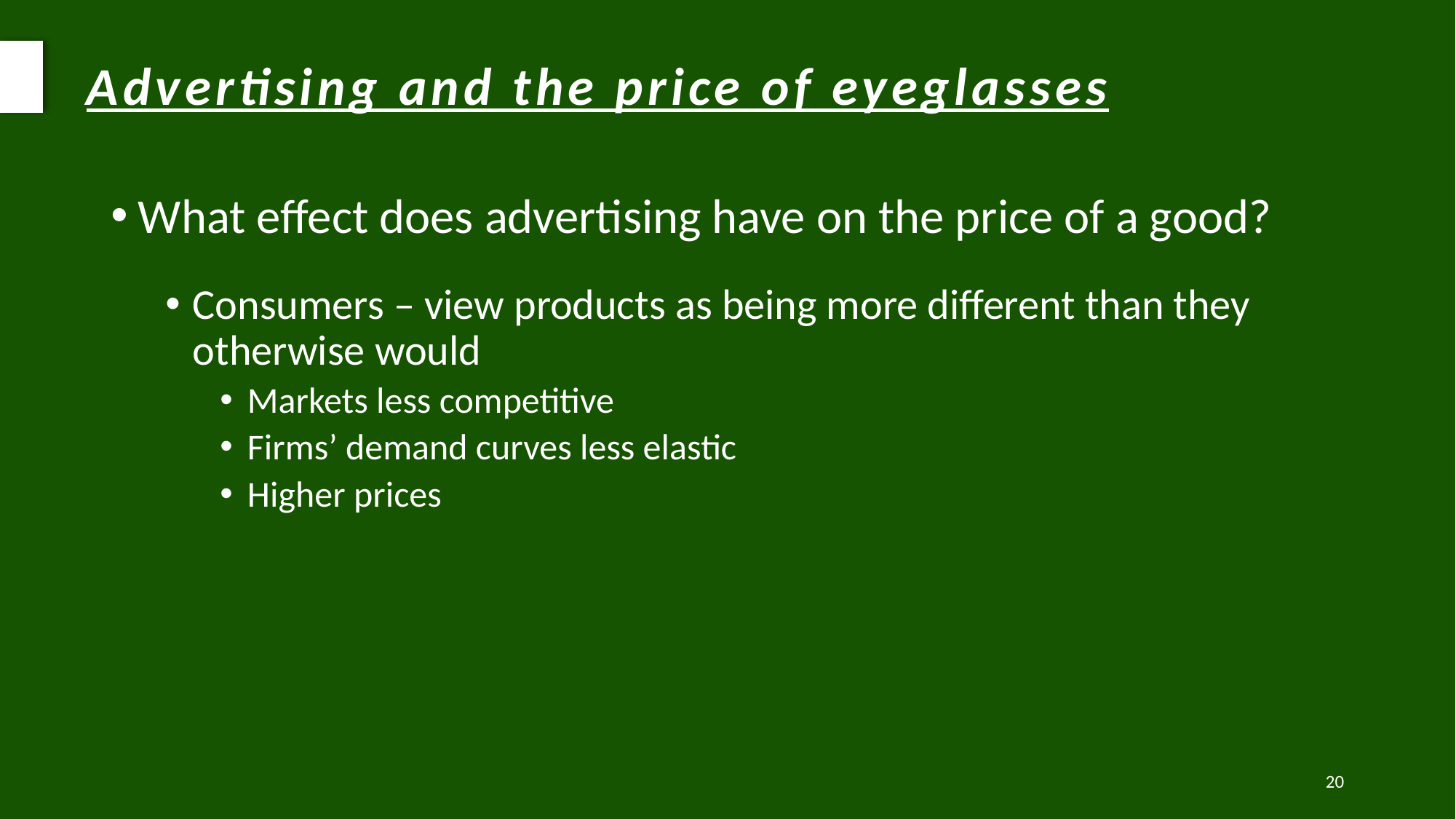

Advertising and the price of eyeglasses
What effect does advertising have on the price of a good?

Consumers – view products as being more different than they otherwise would
Markets less competitive
Firms’ demand curves less elastic
Higher prices

20